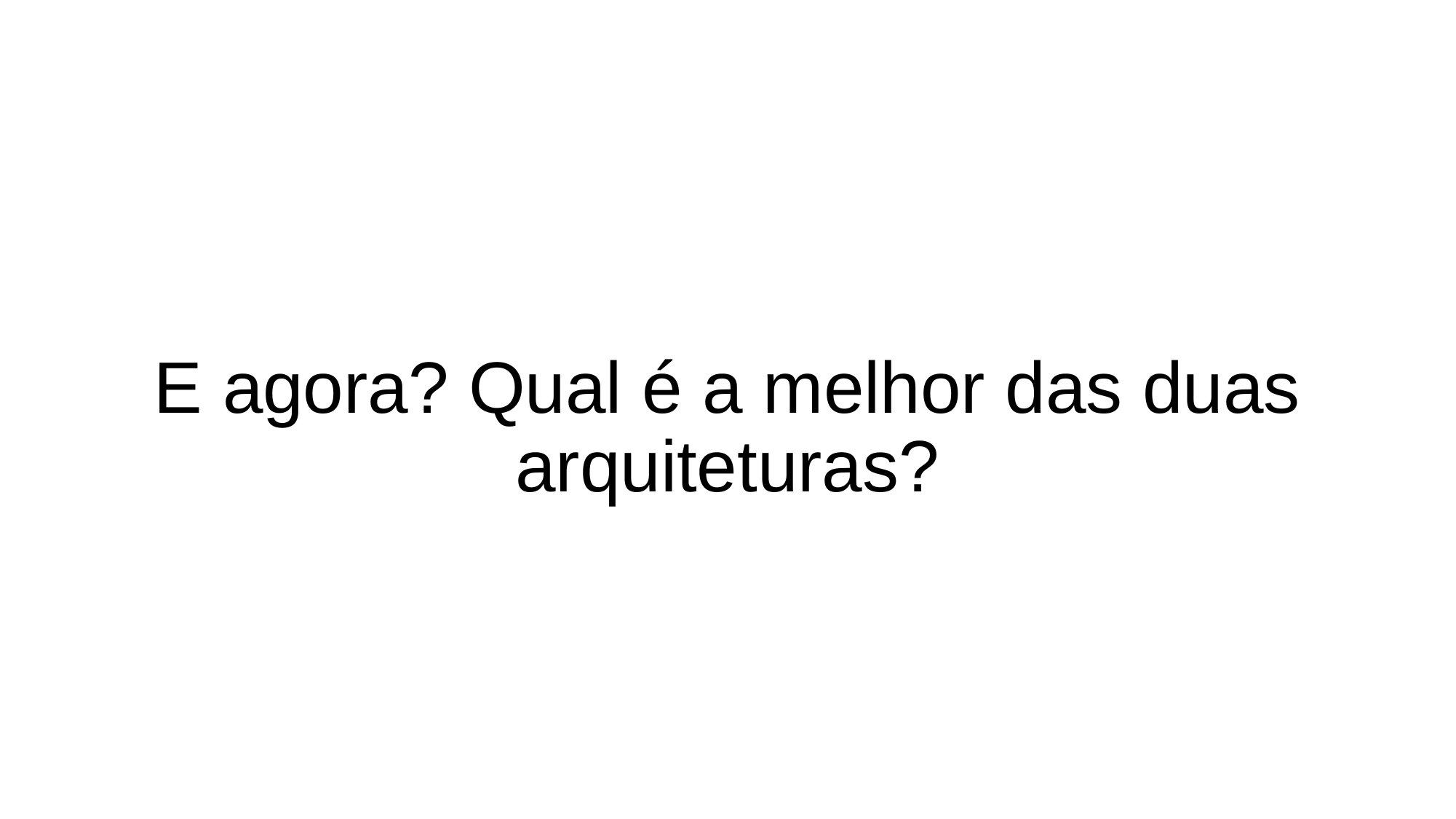

E agora? Qual é a melhor das duas arquiteturas?